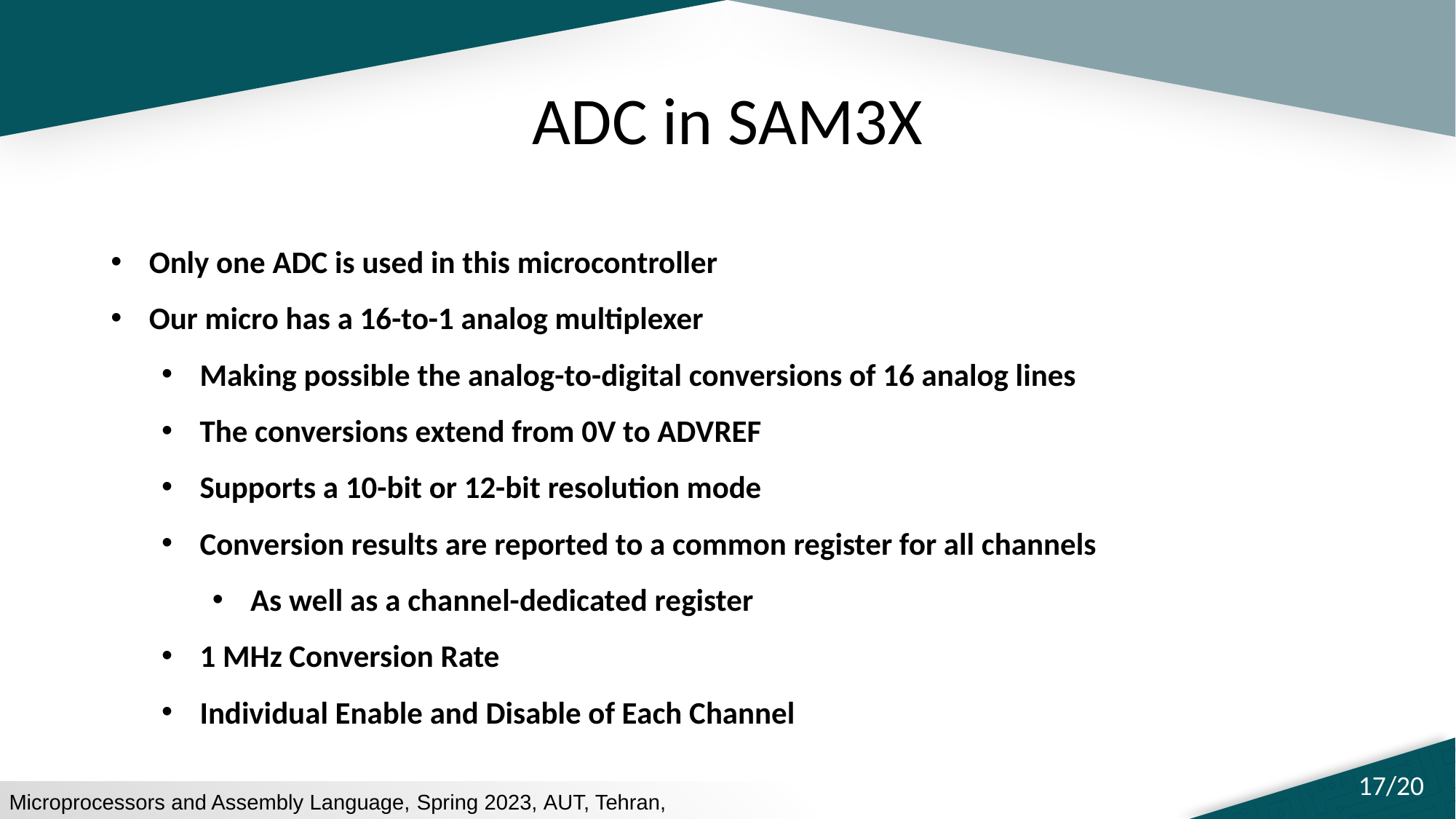

# ADC in SAM3X
Only one ADC is used in this microcontroller
Our micro has a 16-to-1 analog multiplexer
Making possible the analog-to-digital conversions of 16 analog lines
The conversions extend from 0V to ADVREF
Supports a 10-bit or 12-bit resolution mode
Conversion results are reported to a common register for all channels
As well as a channel-dedicated register
1 MHz Conversion Rate
Individual Enable and Disable of Each Channel

17/20